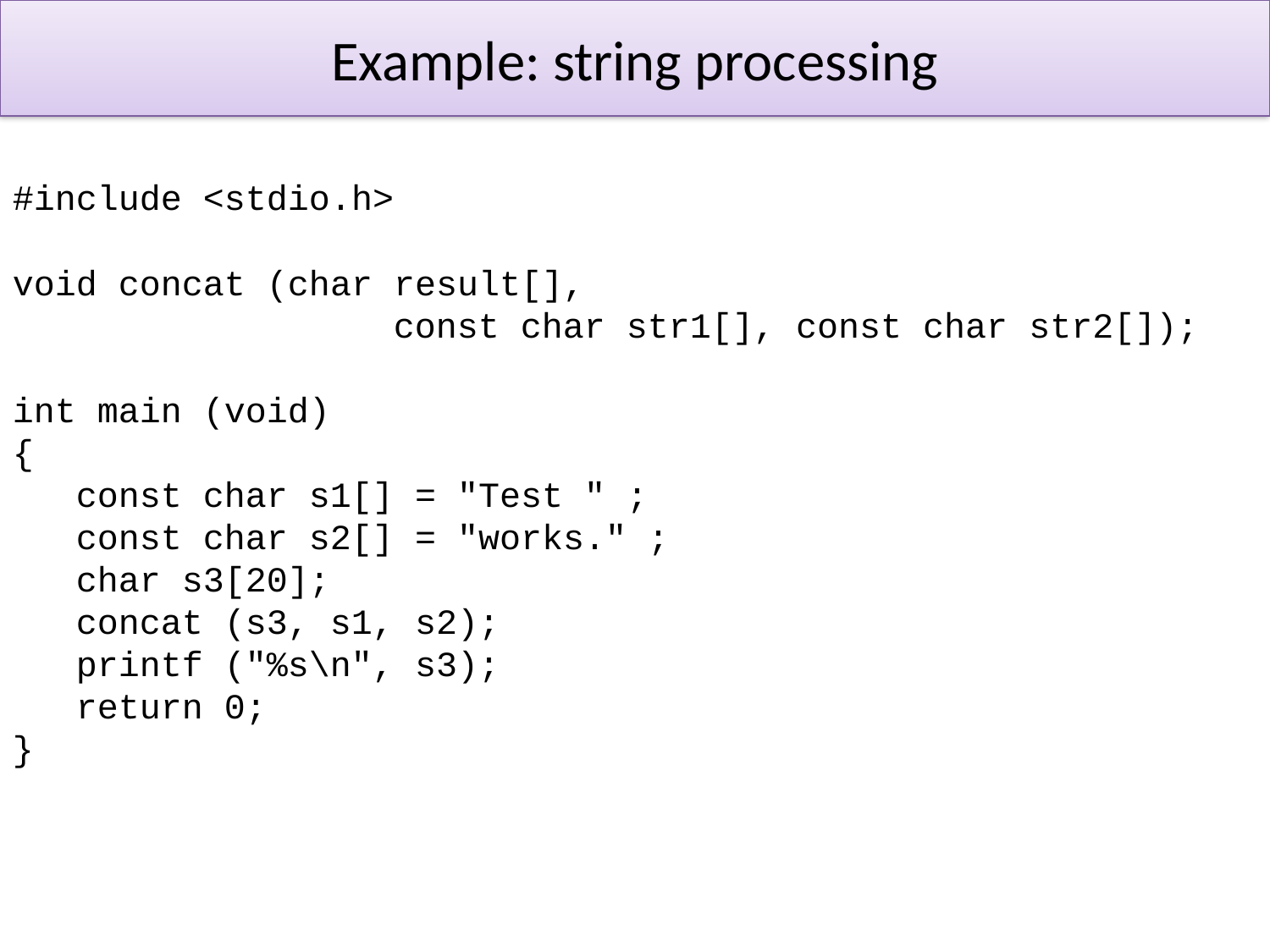

# Example: string processing

#include <stdio.h>

void concat (char result[],
			const char str1[], const char str2[]);

int main (void)
{
const char s1[] = "Test " ;
const char s2[] = "works." ;
char s3[20];
concat (s3, s1, s2);
printf ("%s\n", s3);
return 0;
}